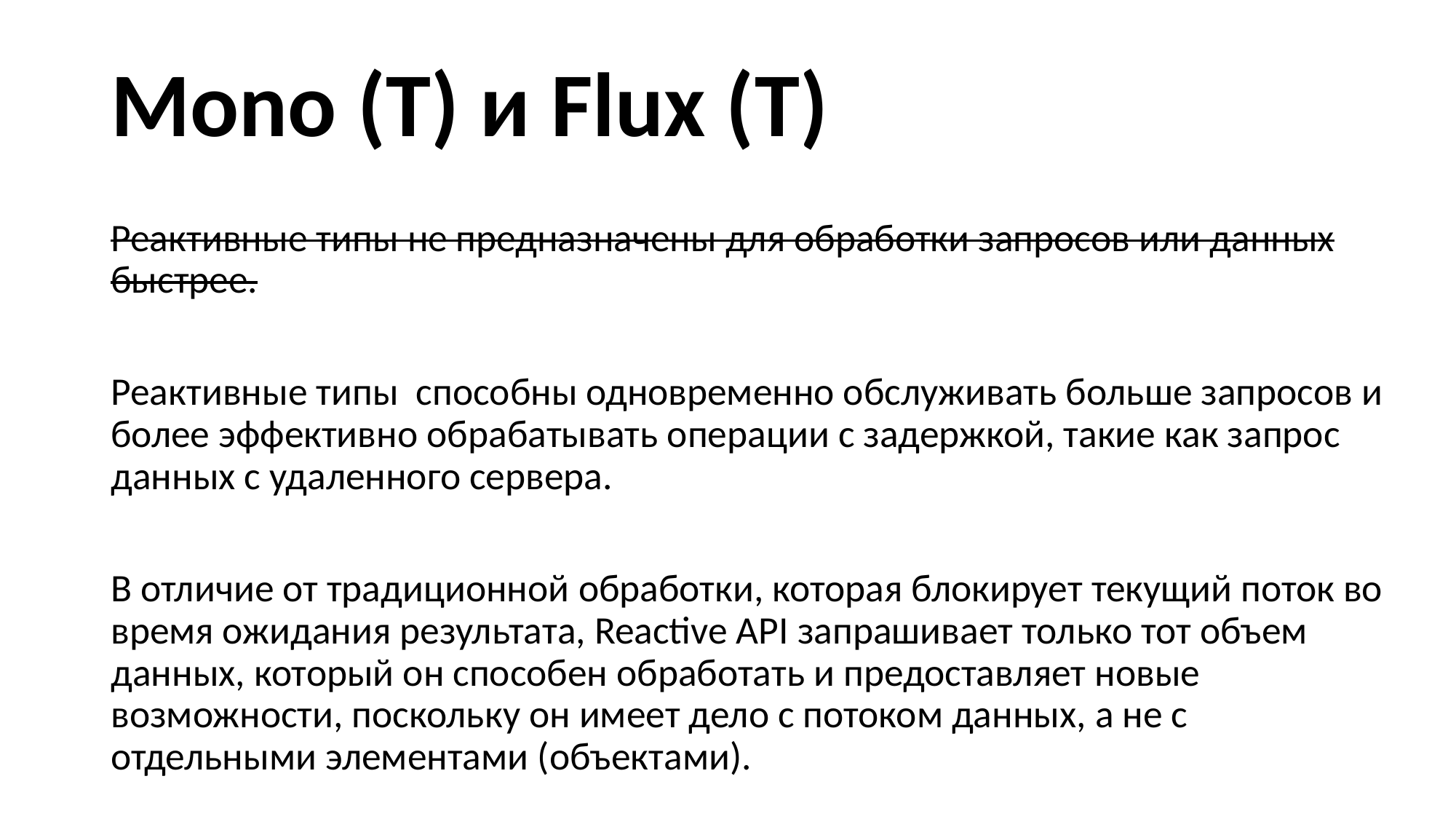

# Mono (T) и Flux (T)
Реактивные типы не предназначены для обработки запросов или данных быстрее.

Реактивные типы  способны одновременно обслуживать больше запросов и более эффективно обрабатывать операции с задержкой, такие как запрос данных с удаленного сервера.

В отличие от традиционной обработки, которая блокирует текущий поток во время ожидания результата, Reactive API запрашивает только тот объем данных, который он способен обработать и предоставляет новые возможности, поскольку он имеет дело с потоком данных, а не с отдельными элементами (объектами).